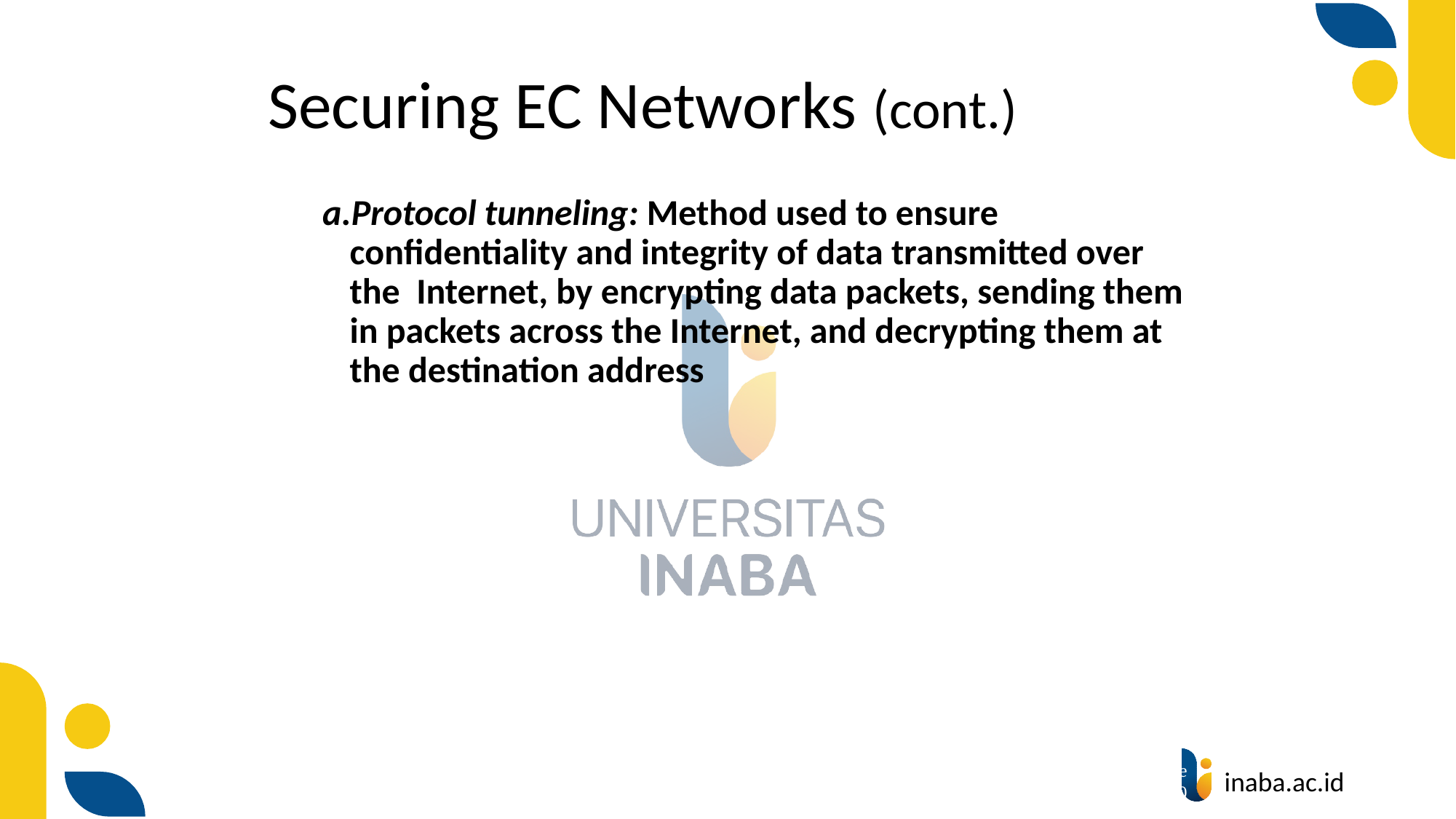

# Securing EC Networks (cont.)
Protocol tunneling: Method used to ensure confidentiality and integrity of data transmitted over the  Internet, by encrypting data packets, sending them in packets across the Internet, and decrypting them at the destination address

83
© Prentice Hall 2020